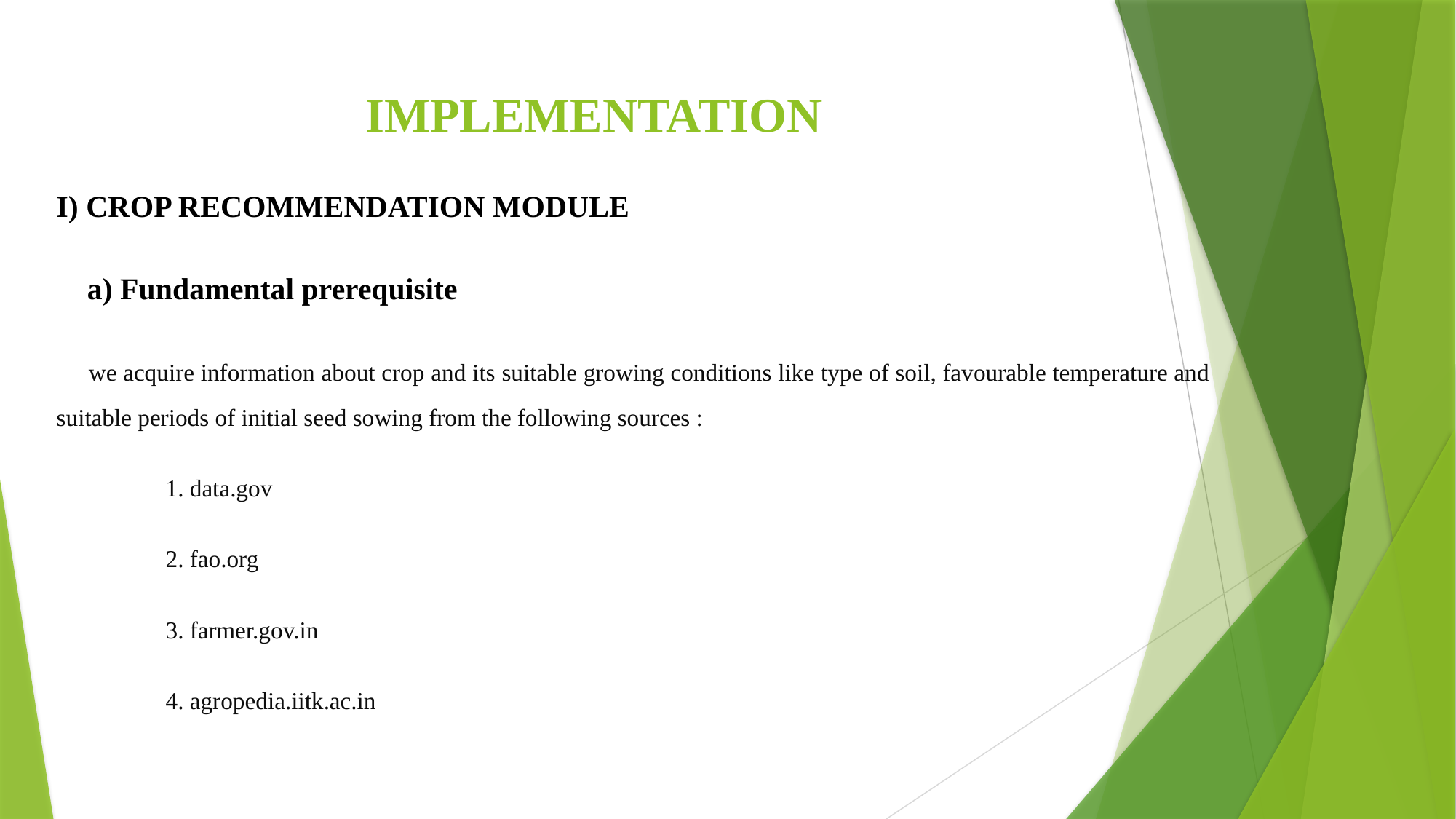

# IMPLEMENTATION
I) CROP RECOMMENDATION MODULE
    a) Fundamental prerequisite
    we acquire information about crop and its suitable growing conditions like type of soil, favourable temperature and suitable periods of initial seed sowing from the following sources :
	1. data.gov
	2. fao.org
	3. farmer.gov.in
	4. agropedia.iitk.ac.in